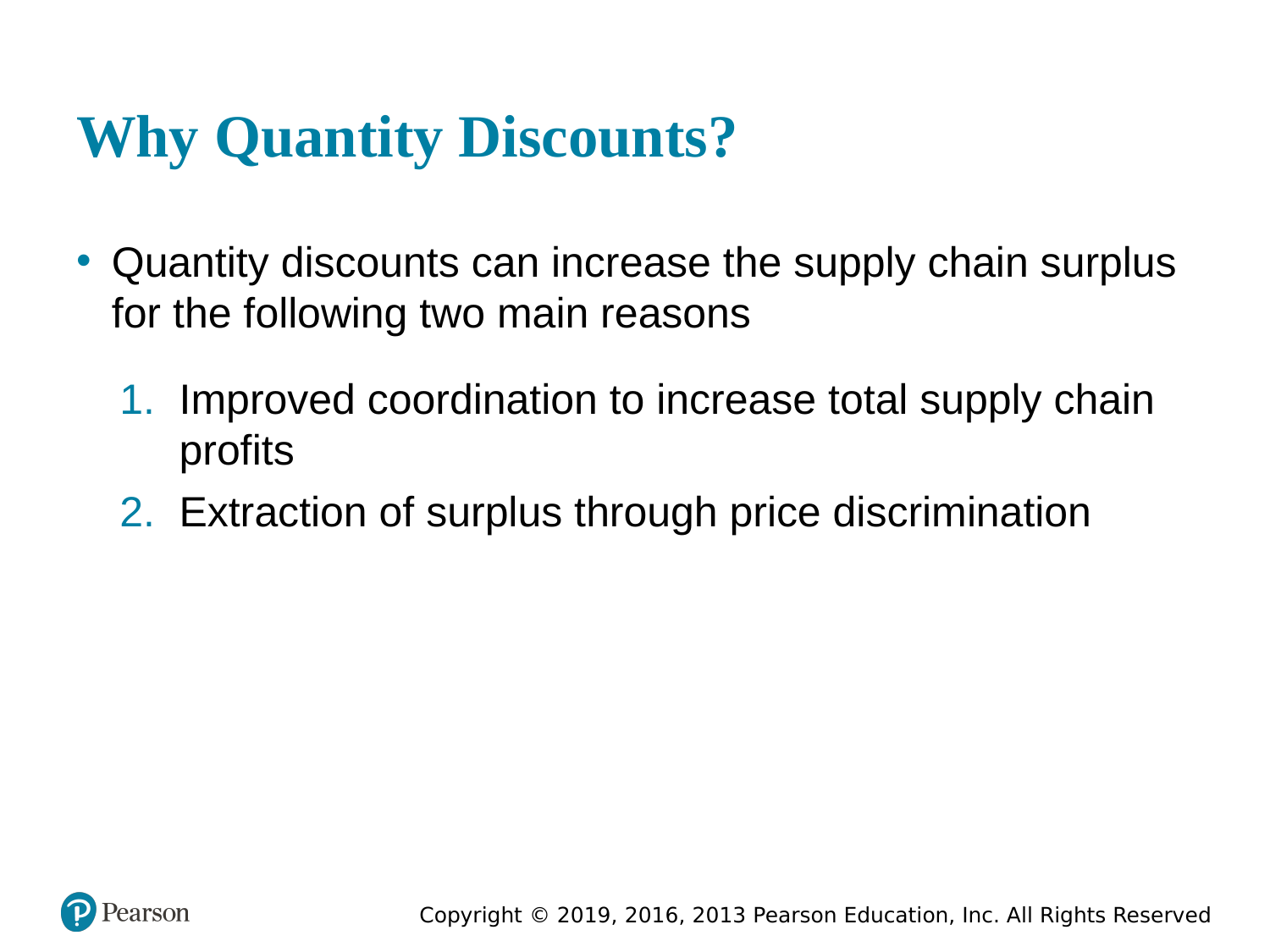

# Why Quantity Discounts?
Quantity discounts can increase the supply chain surplus for the following two main reasons
Improved coordination to increase total supply chain profits
Extraction of surplus through price discrimination